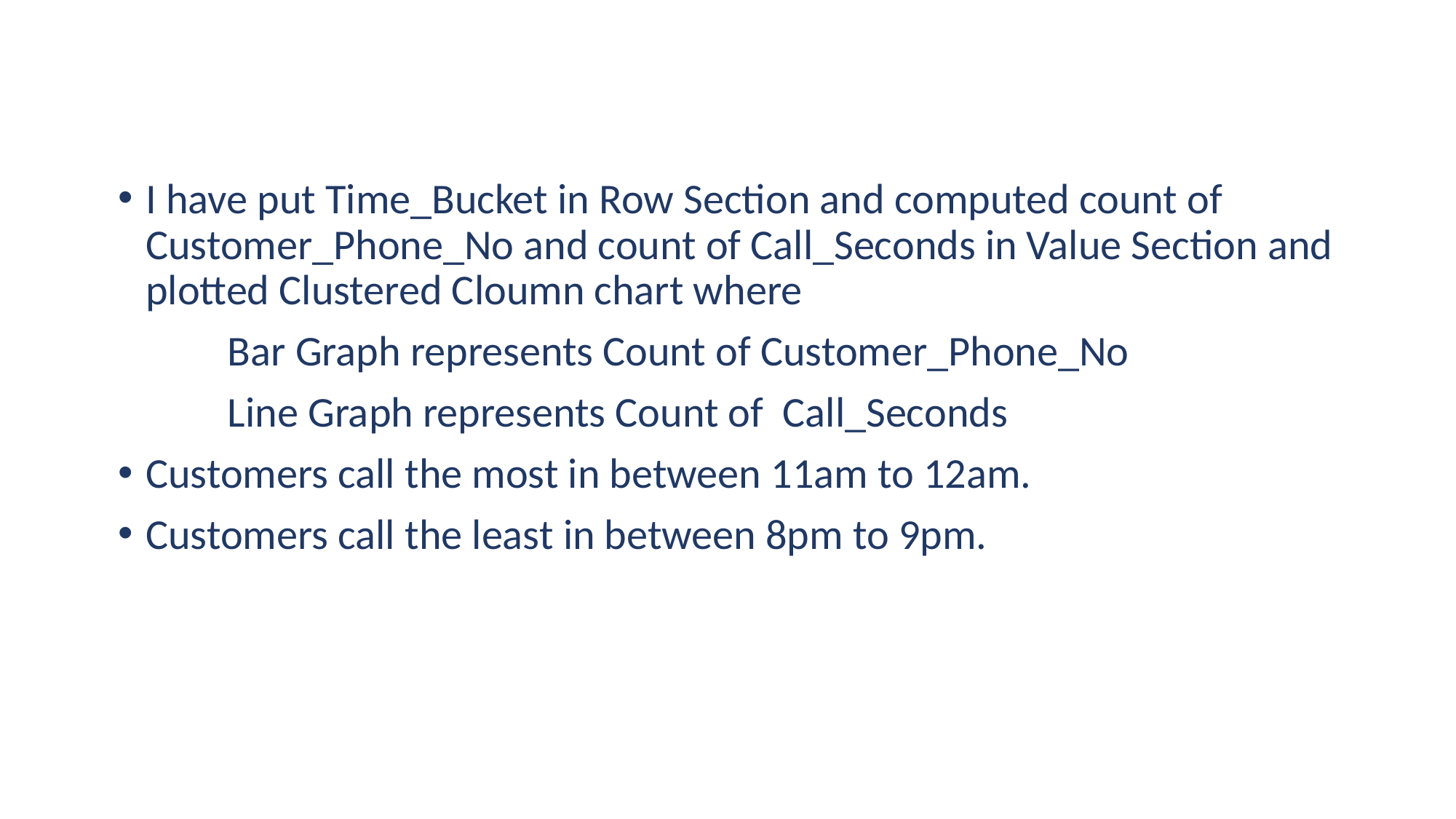

I have put Time_Bucket in Row Section and computed count of Customer_Phone_No and count of Call_Seconds in Value Section and plotted Clustered Cloumn chart where
	Bar Graph represents Count of Customer_Phone_No
	Line Graph represents Count of  Call_Seconds
Customers call the most in between 11am to 12am.
Customers call the least in between 8pm to 9pm.